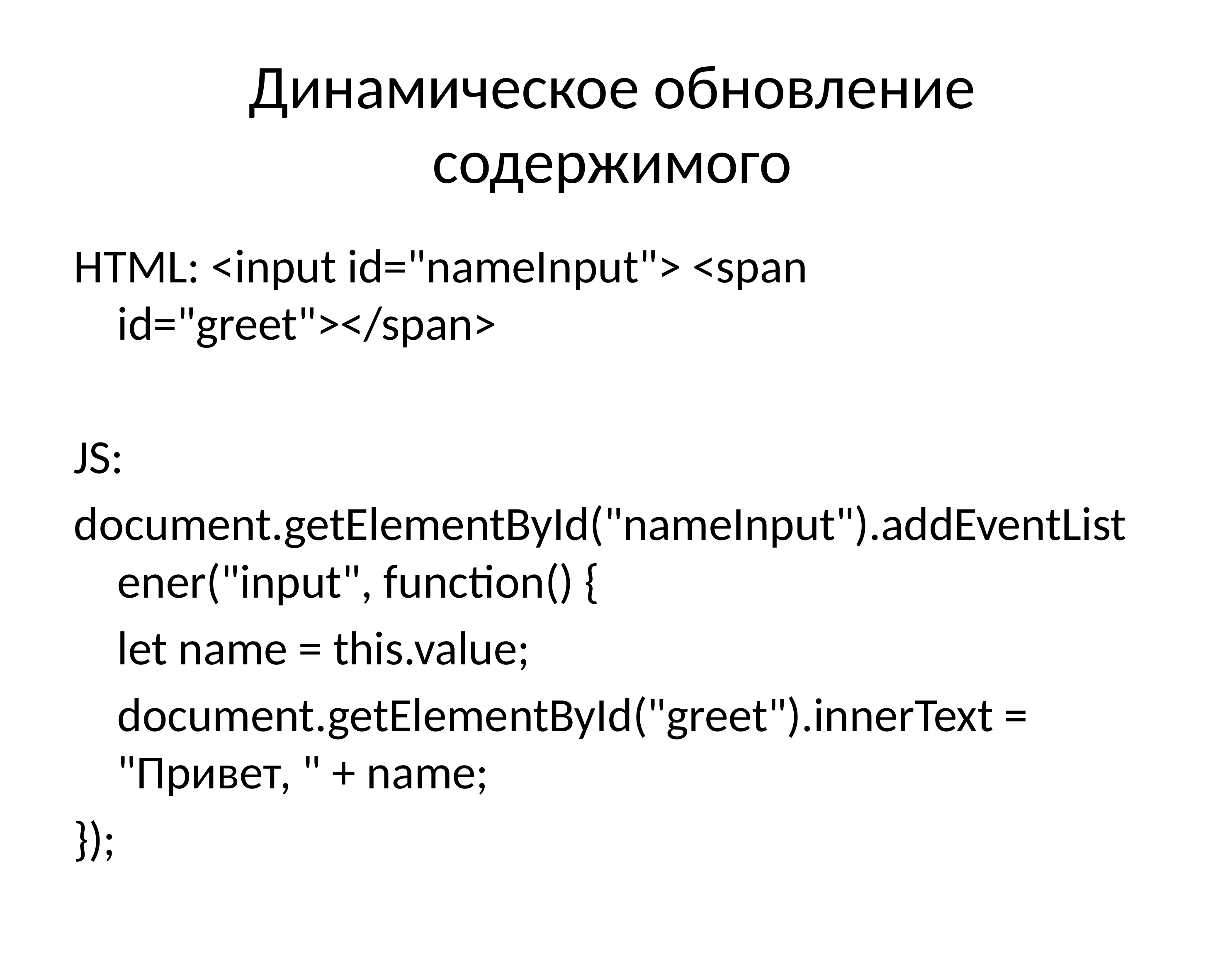

# Динамическое обновление содержимого
HTML: <input id="nameInput"> <span id="greet"></span>

JS:
document.getElementById("nameInput").addEventListener("input", function() {
	let name = this.value;
	document.getElementById("greet").innerText = "Привет, " + name;
});